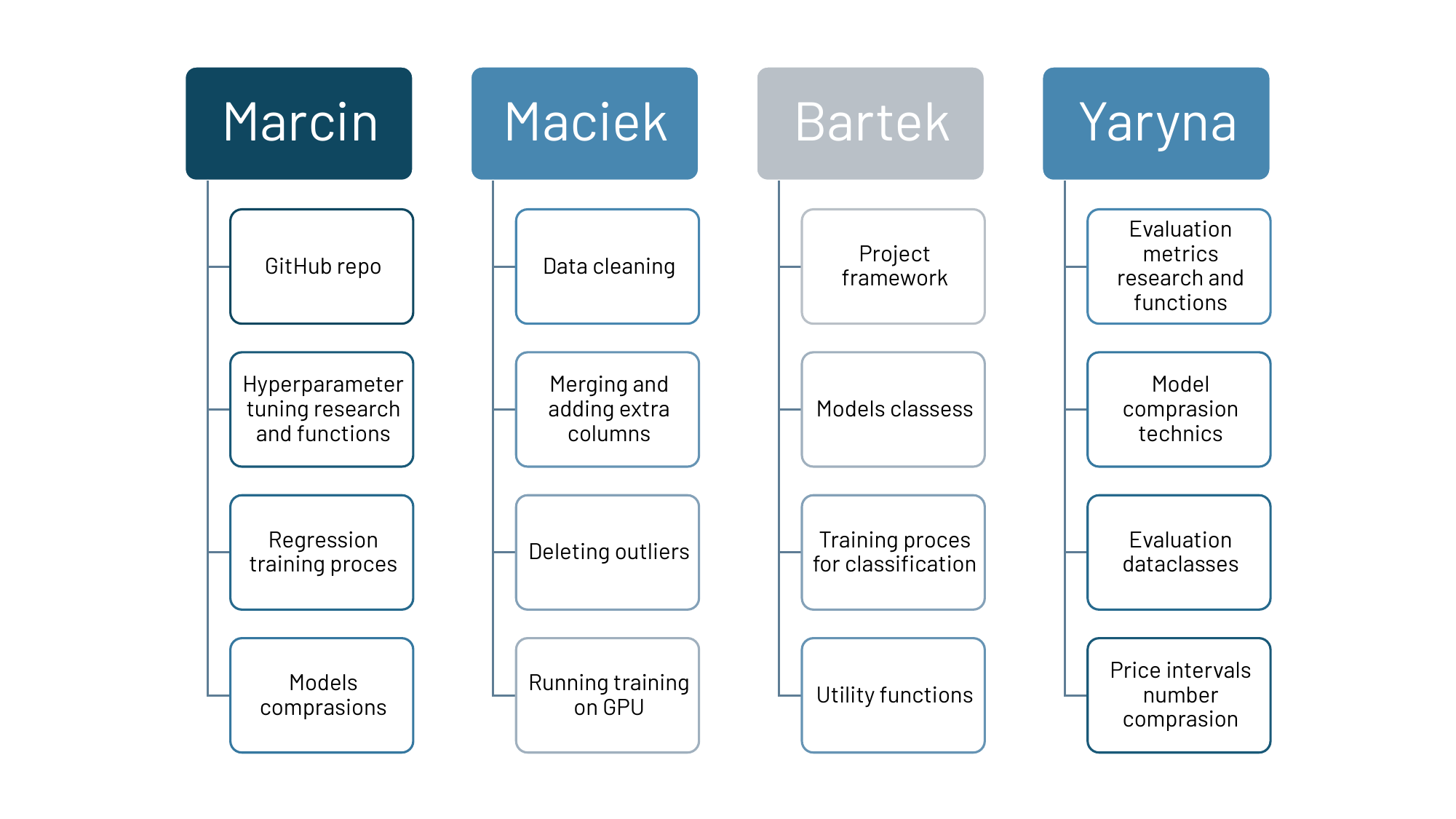

Marcin
GitHub repo
Hyperparameter tuning research and functions
Regression training proces
Models comprasions
Maciek
Data cleaning
Merging and adding extra columns
Deleting outliers
Running training on GPU
Bartek
Project framework
Models classess
Training proces for classification
Utility functions
Yaryna
Evaluation metrics research and functions
Model comprasion technics
Evaluation dataclasses
Price intervals number comprasion